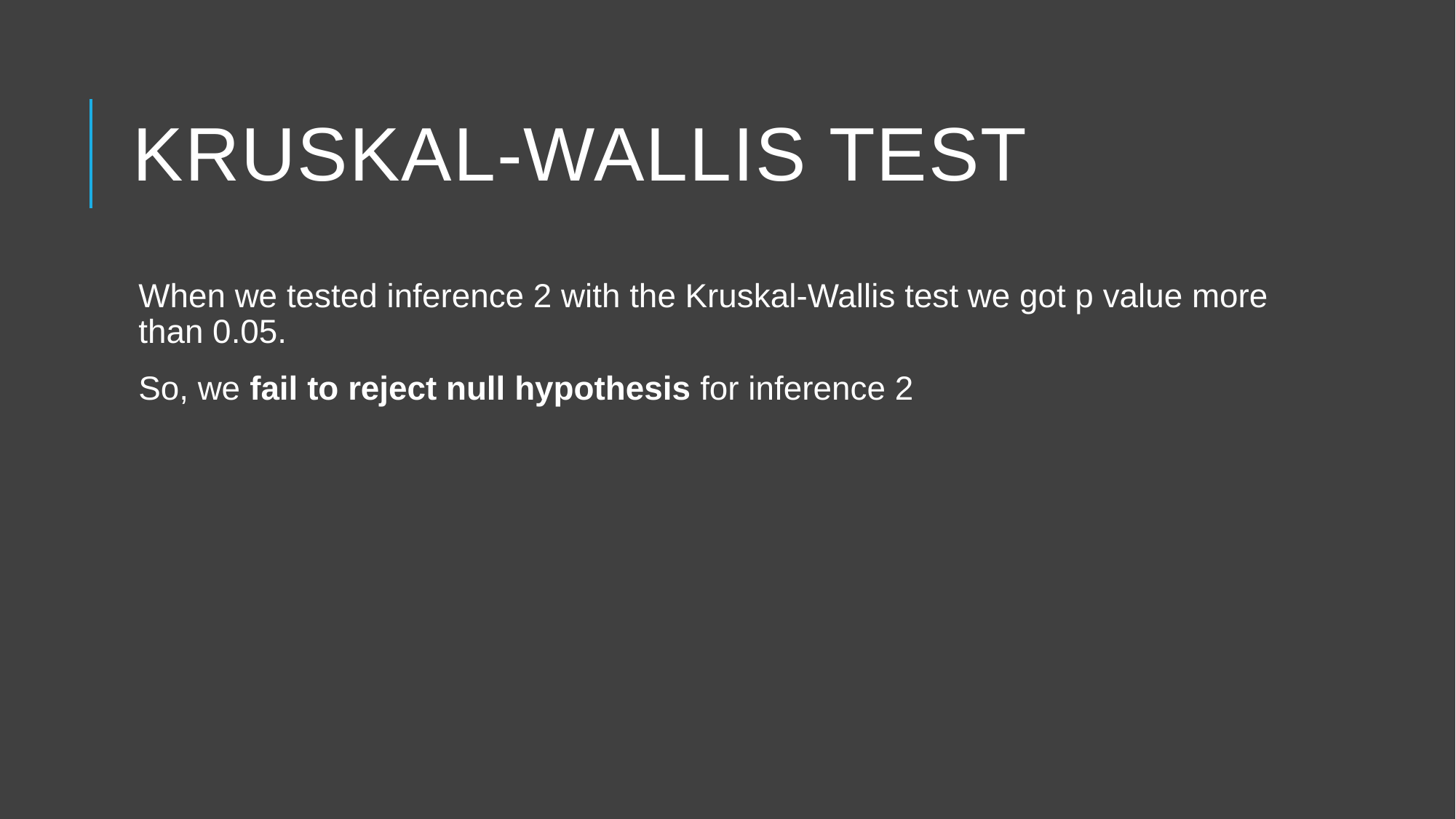

# Kruskal-Wallis test
When we tested inference 2 with the Kruskal-Wallis test we got p value more than 0.05.
So, we fail to reject null hypothesis for inference 2